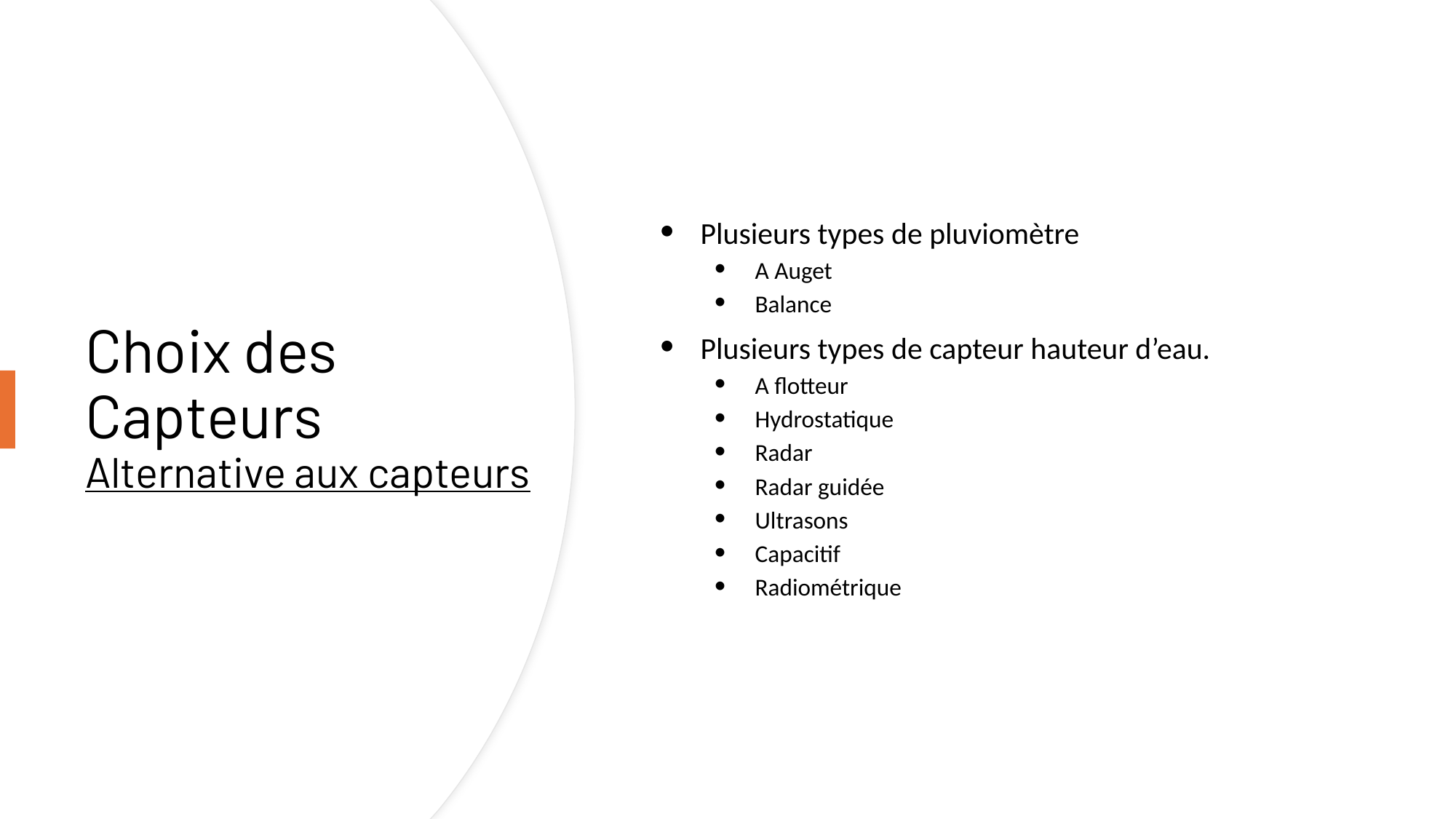

Plusieurs types de pluviomètre
A Auget
Balance
Plusieurs types de capteur hauteur d’eau.
A flotteur
Hydrostatique
Radar
Radar guidée
Ultrasons
Capacitif
Radiométrique
# Choix des Capteurs Alternative aux capteurs

8